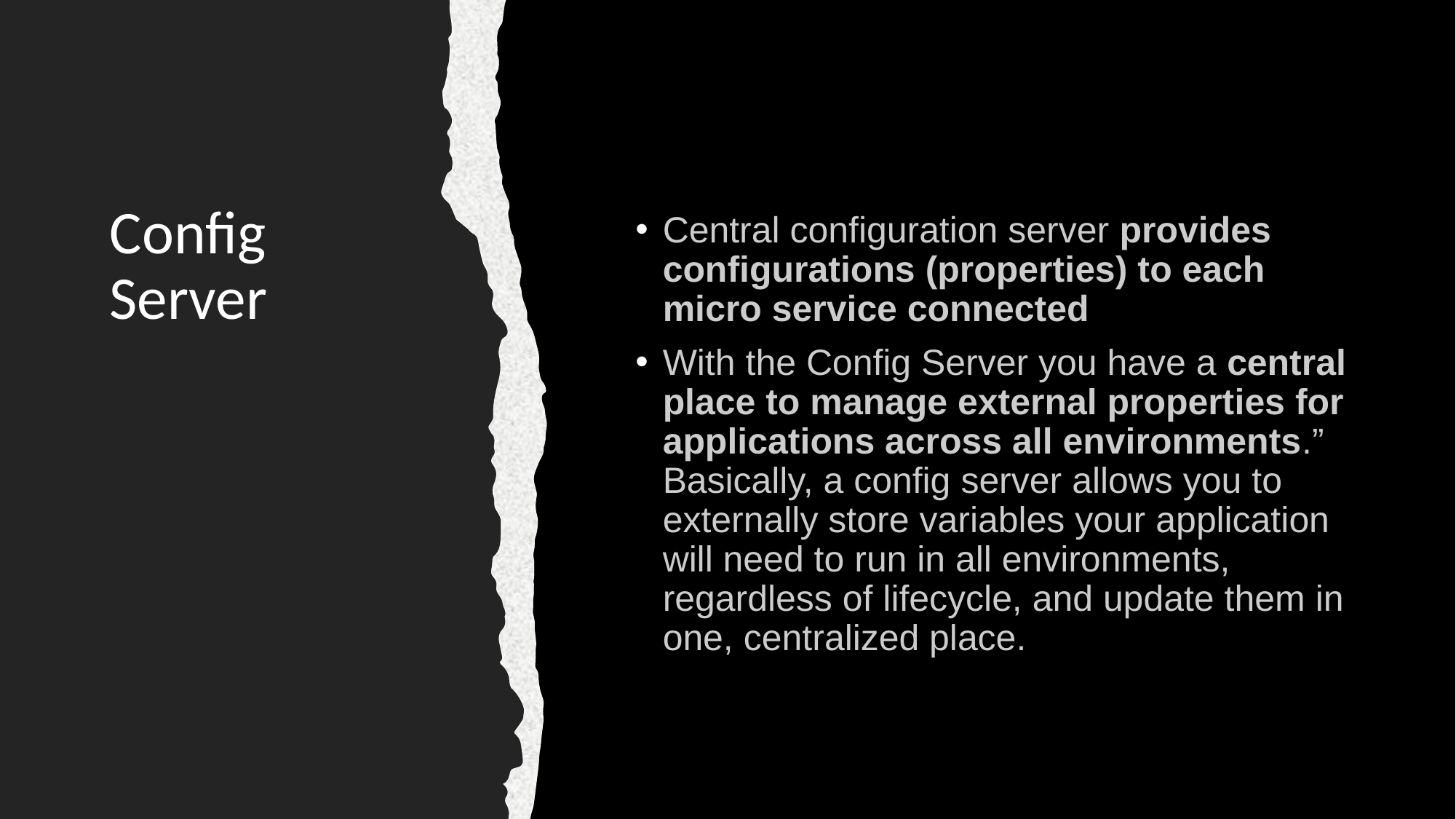

# Config Server
Central configuration server provides configurations (properties) to each micro service connected
With the Config Server you have a central place to manage external properties for applications across all environments.” Basically, a config server allows you to externally store variables your application will need to run in all environments, regardless of lifecycle, and update them in one, centralized place.